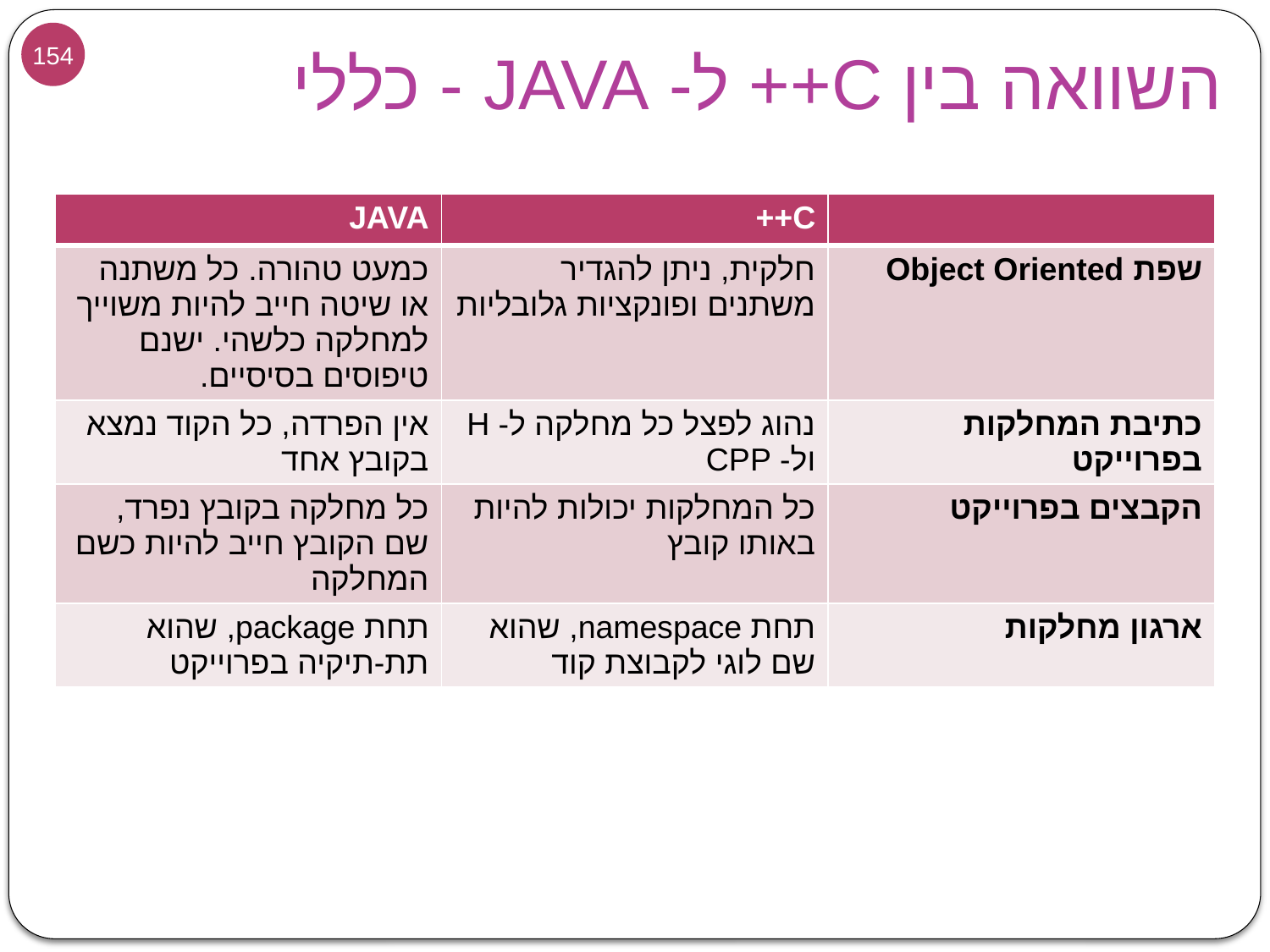

154
# השוואה בין C++ ל- JAVA - כללי
| JAVA | C++ |  |
| --- | --- | --- |
| כמעט טהורה. כל משתנה או שיטה חייב להיות משוייך למחלקה כלשהי. ישנם טיפוסים בסיסיים. | חלקית, ניתן להגדיר משתנים ופונקציות גלובליות | שפת Object Oriented |
| אין הפרדה, כל הקוד נמצא בקובץ אחד | נהוג לפצל כל מחלקה ל- H ול- CPP | כתיבת המחלקות בפרוייקט |
| כל מחלקה בקובץ נפרד, שם הקובץ חייב להיות כשם המחלקה | כל המחלקות יכולות להיות באותו קובץ | הקבצים בפרוייקט |
| תחת package, שהוא תת-תיקיה בפרוייקט | תחת namespace, שהוא שם לוגי לקבוצת קוד | ארגון מחלקות |